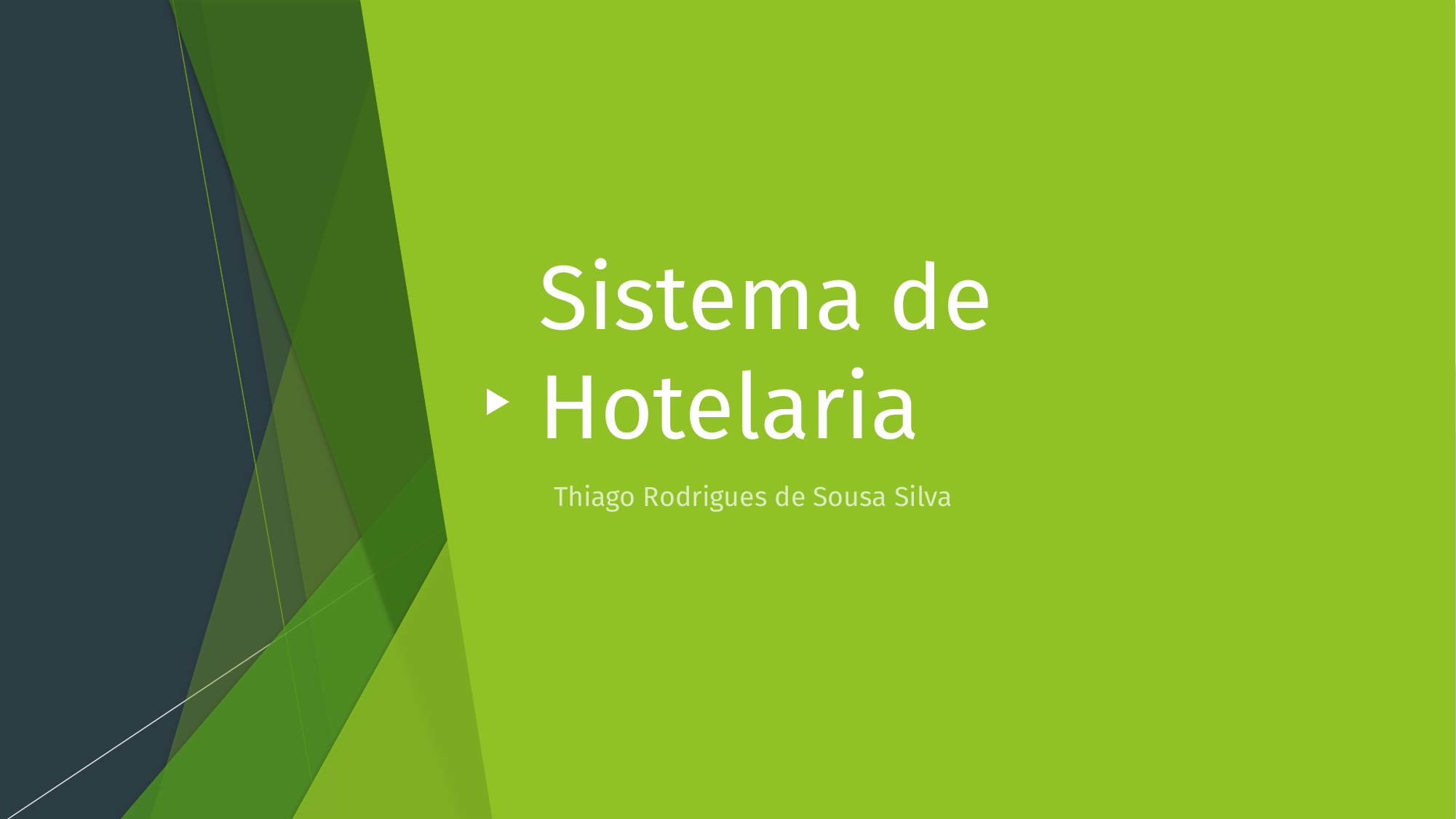

# Sistema de Hotelaria

Thiago Rodrigues de Sousa Silva